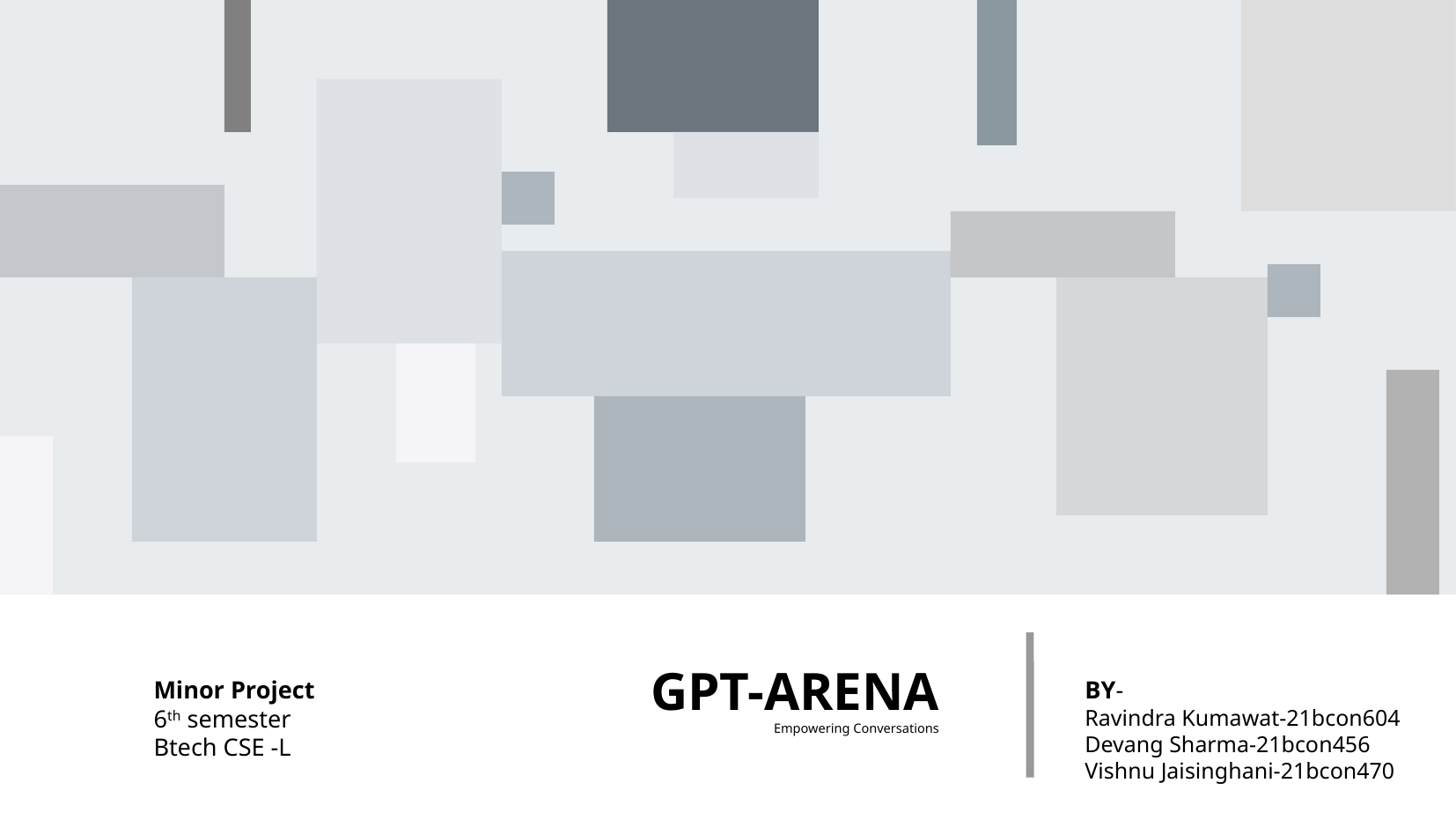

GPT-ARENA
Empowering Conversations
Minor Project
6th semester
Btech CSE -L
BY-
Ravindra Kumawat-21bcon604
Devang Sharma-21bcon456
Vishnu Jaisinghani-21bcon470